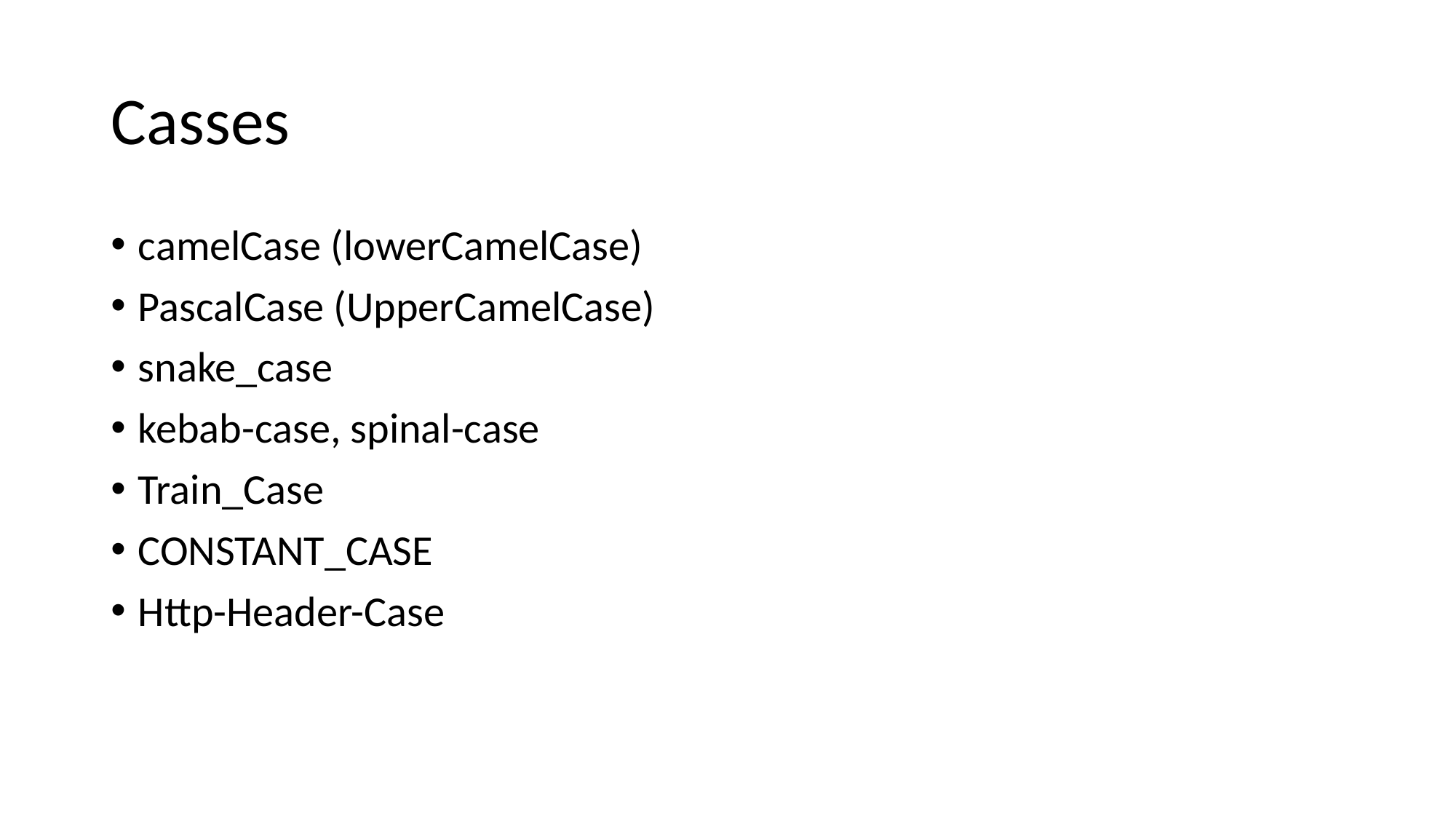

# Casses
camelCase (lowerCamelCase)
PascalCase (UpperCamelCase)
snake_case
kebab-case, spinal-case
Train_Case
CONSTANT_CASE
Http-Header-Case